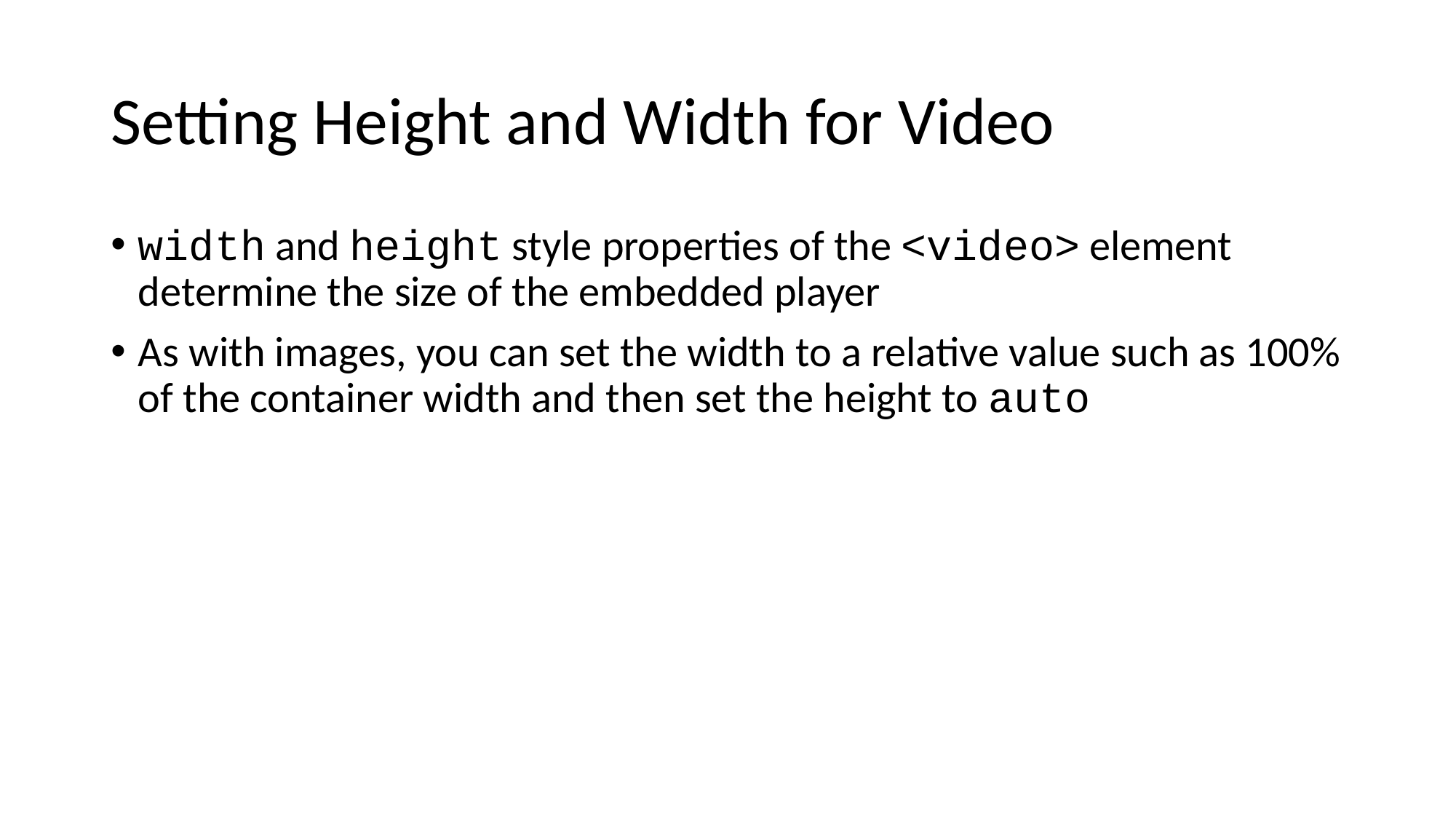

# Setting Height and Width for Video
width and height style properties of the <video> element determine the size of the embedded player
As with images, you can set the width to a relative value such as 100% of the container width and then set the height to auto